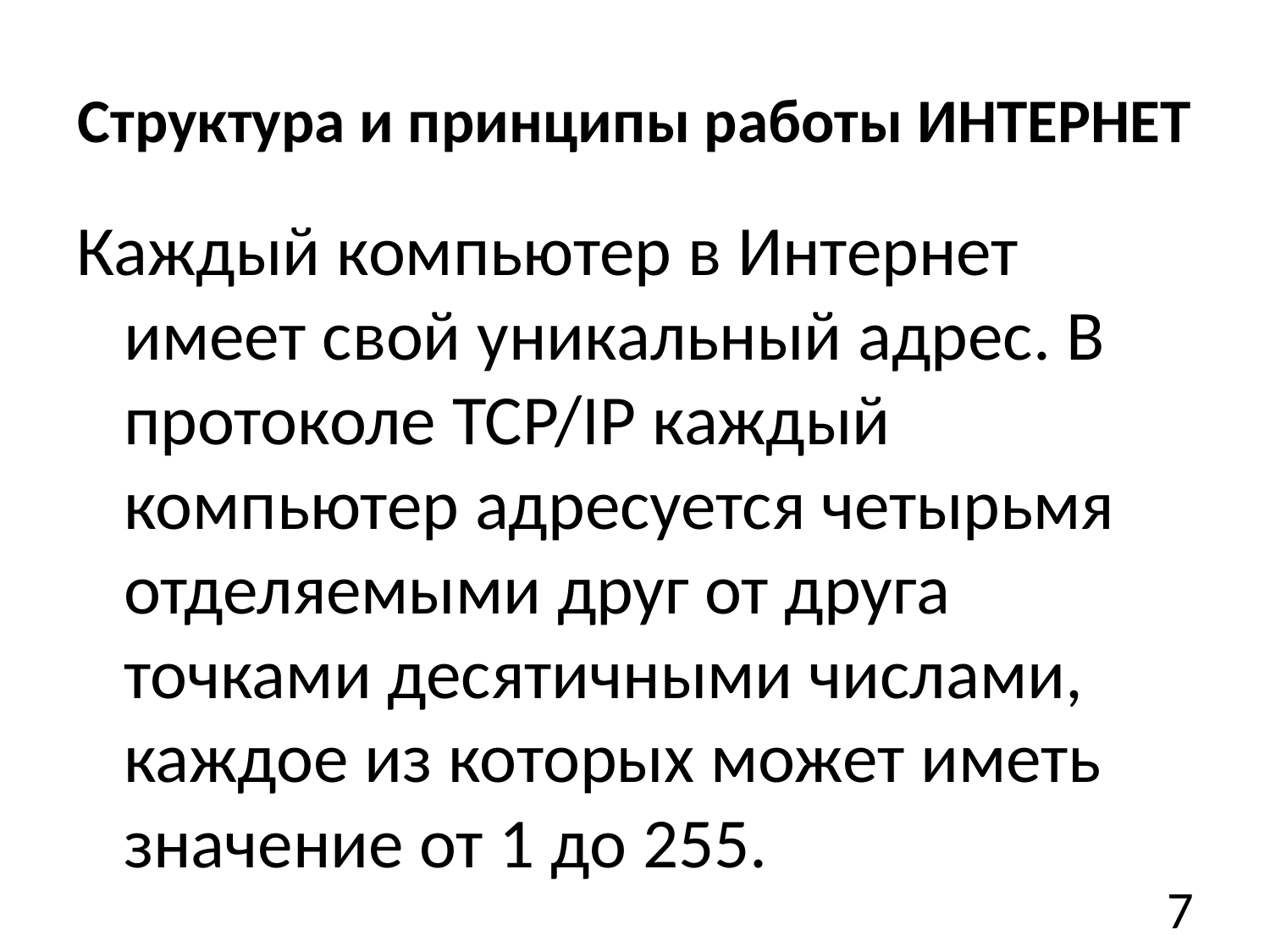

# Структура и принципы работы ИНТЕРНЕТ
Каждый компьютер в Интернет имеет свой уникальный адрес. В протоколе TCP/IP каждый компьютер адресуется четырьмя отделяемыми друг от друга точками десятичными числами, каждое из которых может иметь значение от 1 до 255.
7